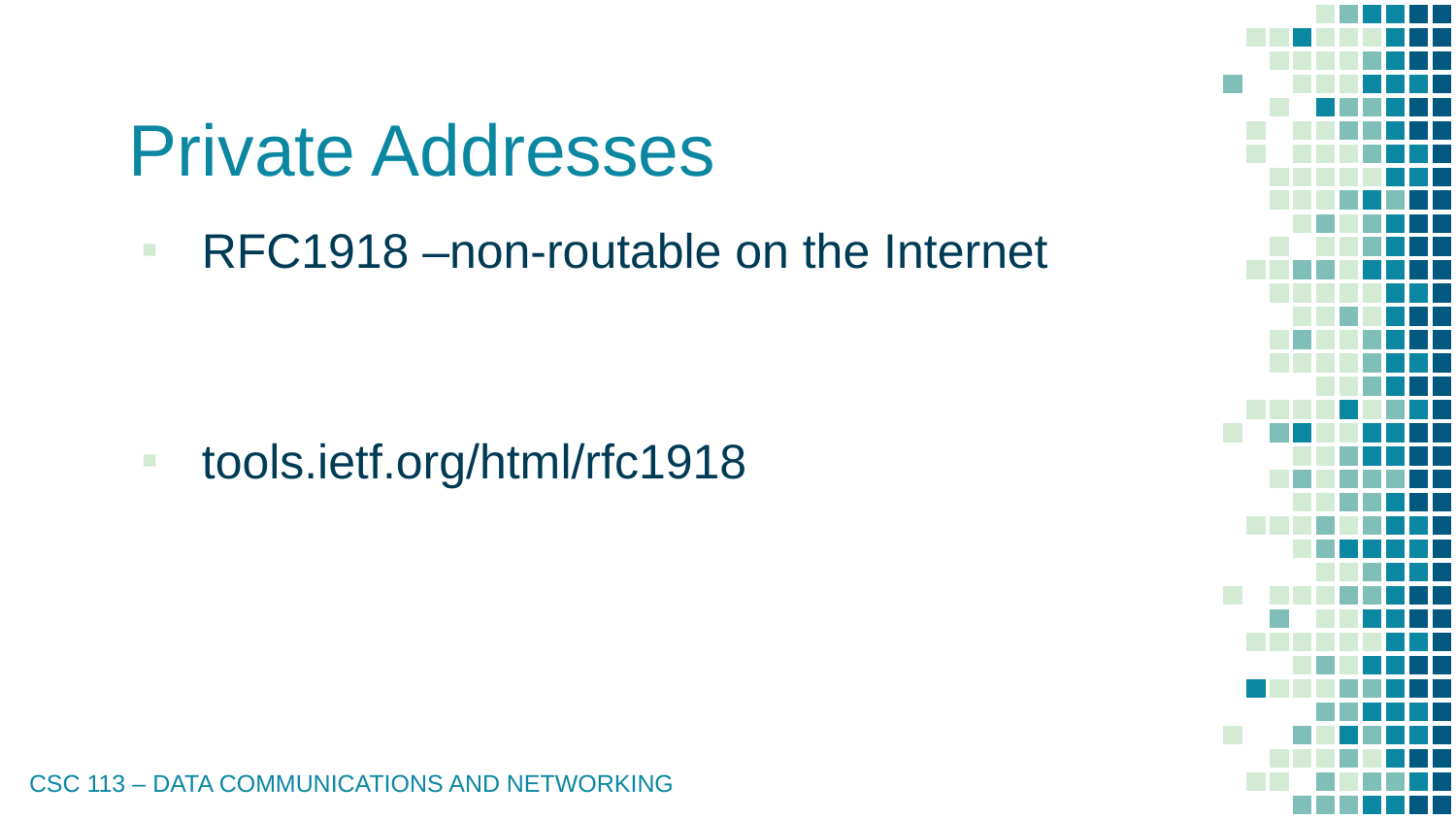

# Private Addresses
RFC1918 –non-routable on the Internet

tools.ietf.org/html/rfc1918

CSC 113 – DATA COMMUNICATIONS AND NETWORKING